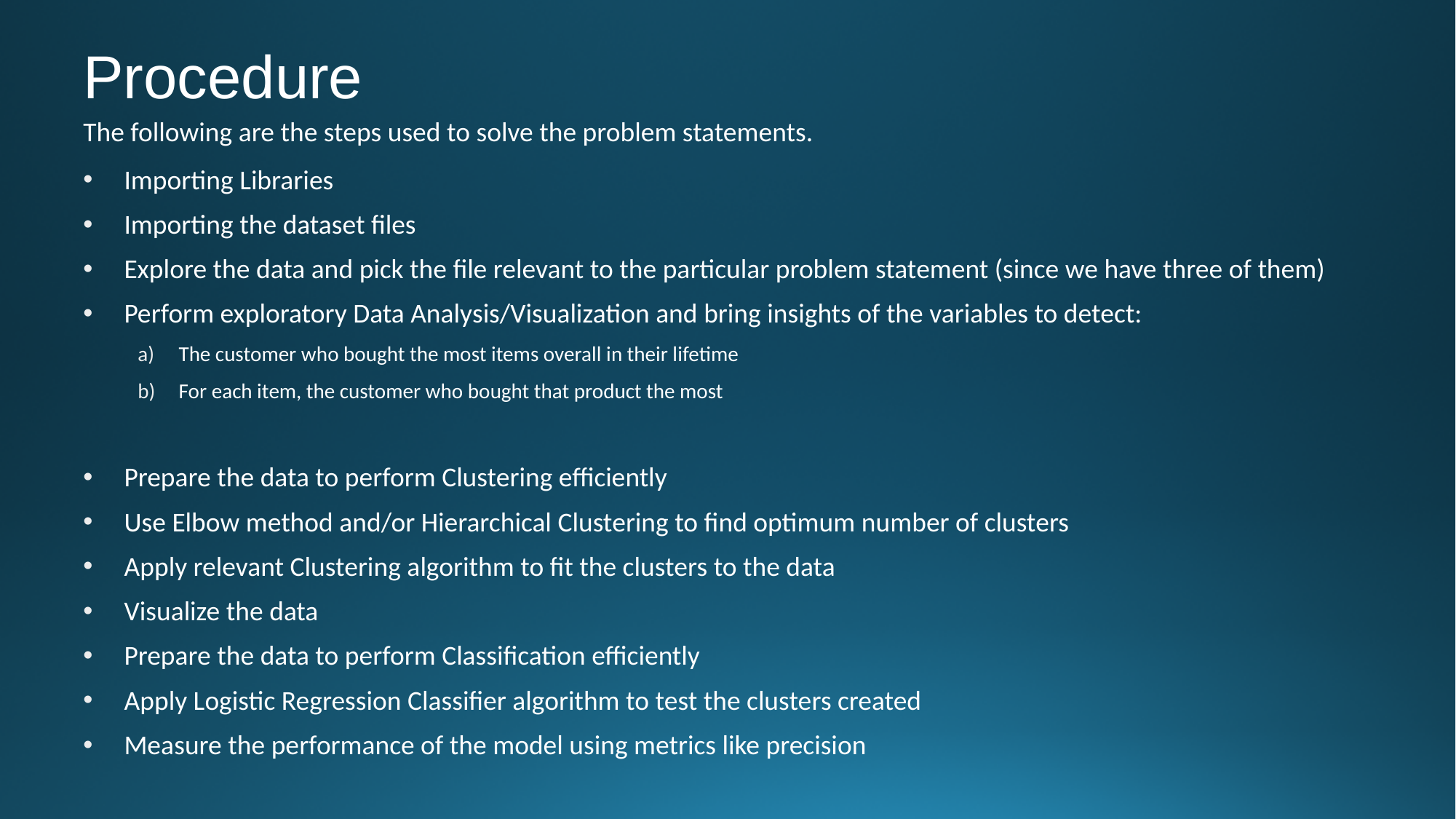

# Procedure
The following are the steps used to solve the problem statements.
Importing Libraries
Importing the dataset files
Explore the data and pick the file relevant to the particular problem statement (since we have three of them)
Perform exploratory Data Analysis/Visualization and bring insights of the variables to detect:
The customer who bought the most items overall in their lifetime
For each item, the customer who bought that product the most

Prepare the data to perform Clustering efficiently
Use Elbow method and/or Hierarchical Clustering to find optimum number of clusters
Apply relevant Clustering algorithm to fit the clusters to the data
Visualize the data
Prepare the data to perform Classification efficiently
Apply Logistic Regression Classifier algorithm to test the clusters created
Measure the performance of the model using metrics like precision